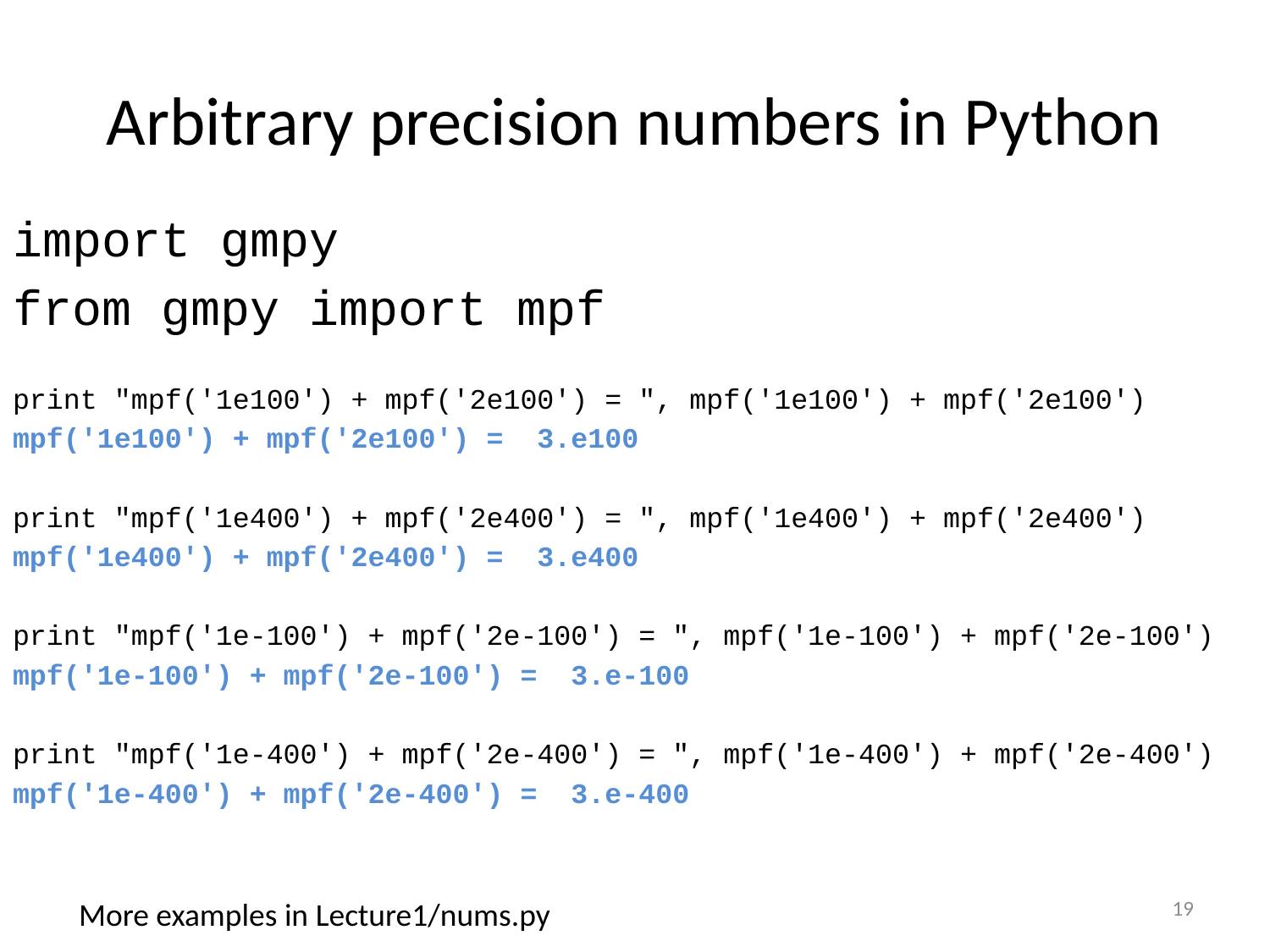

# Arbitrary precision numbers in Python
import gmpy
from gmpy import mpf

print "mpf('1e100') + mpf('2e100') = ", mpf('1e100') + mpf('2e100')
mpf('1e100') + mpf('2e100') =  3.e100

print "mpf('1e400') + mpf('2e400') = ", mpf('1e400') + mpf('2e400')
mpf('1e400') + mpf('2e400') =  3.e400

print "mpf('1e-100') + mpf('2e-100') = ", mpf('1e-100') + mpf('2e-100')
mpf('1e-100') + mpf('2e-100') =  3.e-100

print "mpf('1e-400') + mpf('2e-400') = ", mpf('1e-400') + mpf('2e-400')
mpf('1e-400') + mpf('2e-400') =  3.e-400
19
More examples in Lecture1/nums.py